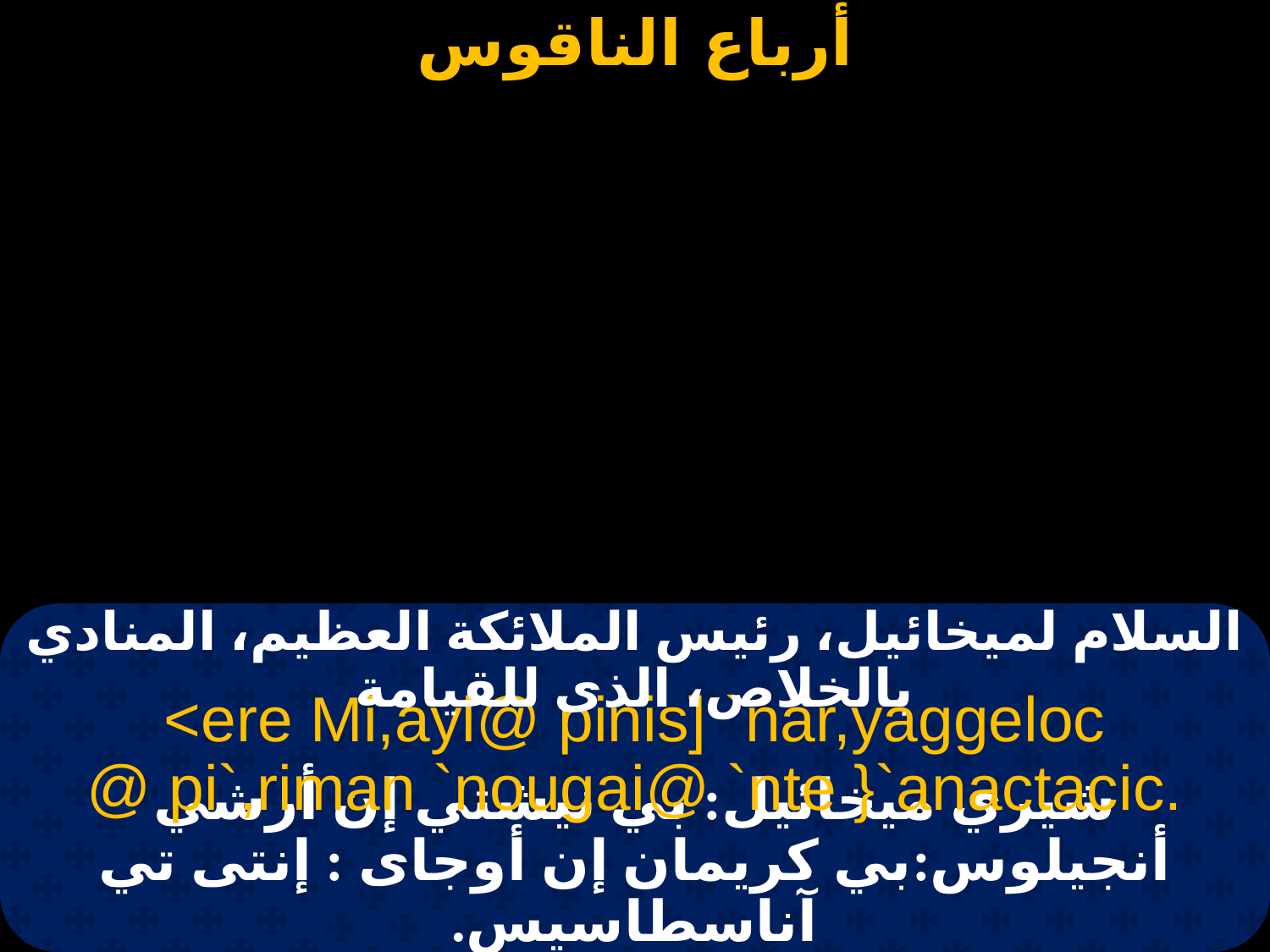

# السلام لميخائيل، رئيس الملائكة العظيم، المنادي بالخلاص، الذى للقيامة
<ere Mi,ayl@ pinis] `nar,yaggeloc @ pi`,riman `nougai@ `nte }`anactacic.
شيري ميخائيل: بي نيشتي إن أرشي أنجيلوس:بي كريمان إن أوجاى : إنتى تي آناسطاسيس.